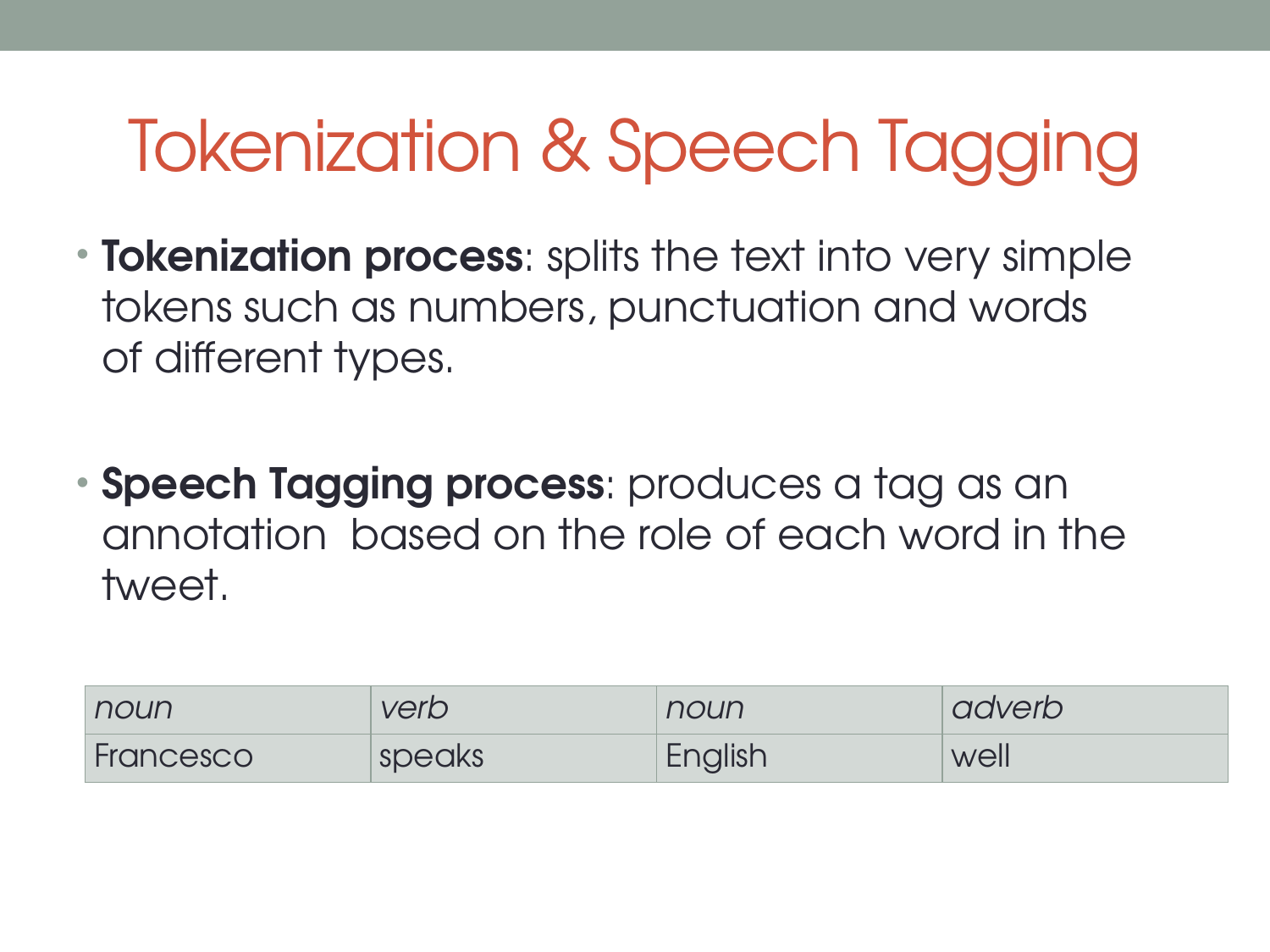

# Tokenization & Speech Tagging
Tokenization process: splits the text into very simple tokens such as numbers, punctuation and words of different types.

Speech Tagging process: produces a tag as an annotation  based on the role of each word in the tweet.

| noun | verb | noun | adverb |
| --- | --- | --- | --- |
| Francesco | speaks | English | well |